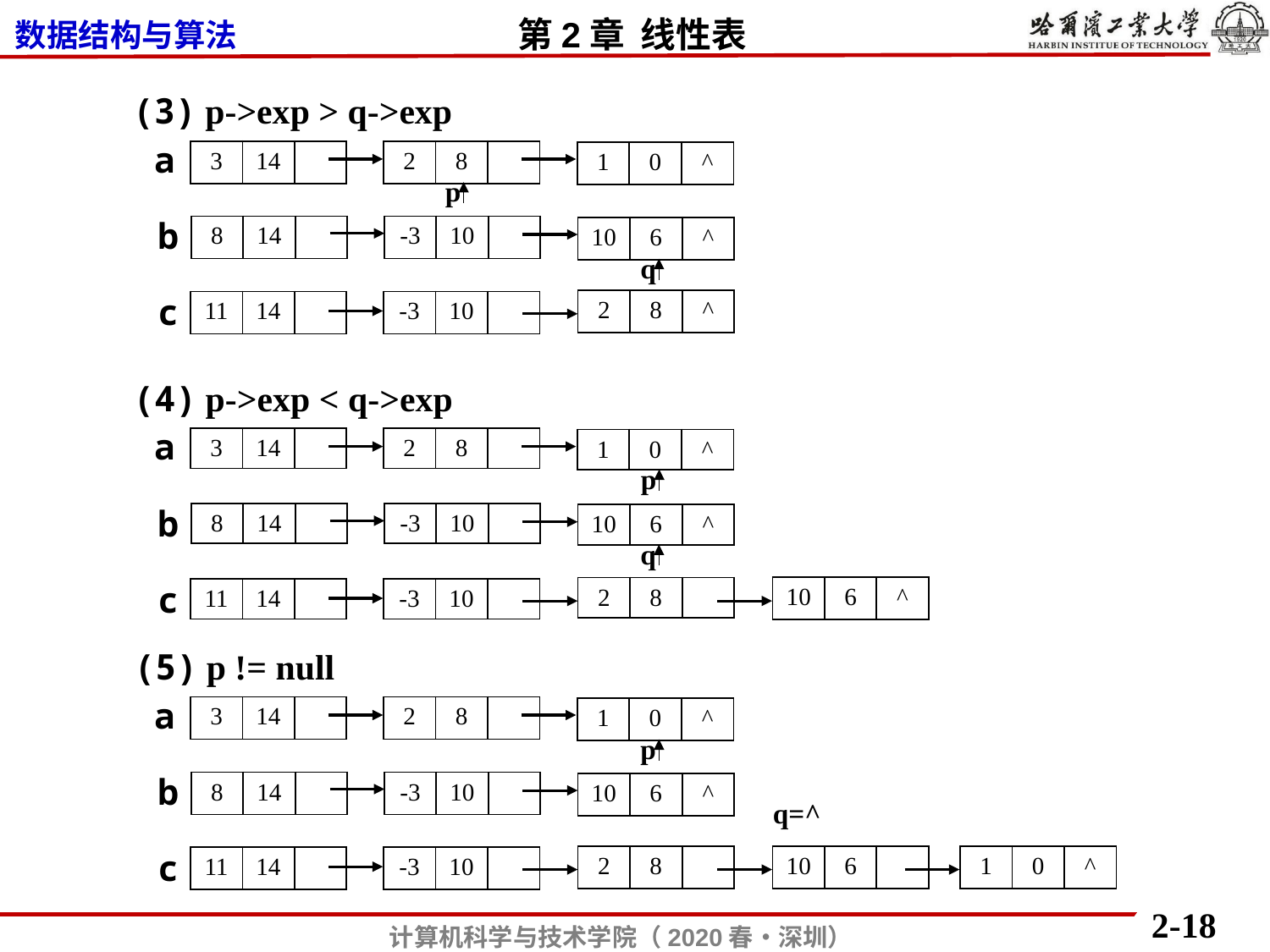

(3) p->exp > q->exp

a
| 3 | 14 |  |
| --- | --- | --- |
| 2 | 8 |  |
| --- | --- | --- |
| 1 | 0 | ^ |
| --- | --- | --- |
p
b
| 8 | 14 |  |
| --- | --- | --- |
| -3 | 10 |  |
| --- | --- | --- |
| 10 | 6 | ^ |
| --- | --- | --- |
q
c
| 2 | 8 | ^ |
| --- | --- | --- |
| 11 | 14 |  |
| --- | --- | --- |
| -3 | 10 |  |
| --- | --- | --- |
(4) p->exp < q->exp

a
| 3 | 14 |  |
| --- | --- | --- |
| 2 | 8 |  |
| --- | --- | --- |
| 1 | 0 | ^ |
| --- | --- | --- |
p
b
| 8 | 14 |  |
| --- | --- | --- |
| -3 | 10 |  |
| --- | --- | --- |
| 10 | 6 | ^ |
| --- | --- | --- |
q
c
| 10 | 6 | ^ |
| --- | --- | --- |
| 2 | 8 |  |
| --- | --- | --- |
| 11 | 14 |  |
| --- | --- | --- |
| -3 | 10 |  |
| --- | --- | --- |
(5) p != null

a
| 3 | 14 |  |
| --- | --- | --- |
| 2 | 8 |  |
| --- | --- | --- |
| 1 | 0 | ^ |
| --- | --- | --- |
p
b
| 8 | 14 |  |
| --- | --- | --- |
| -3 | 10 |  |
| --- | --- | --- |
| 10 | 6 | ^ |
| --- | --- | --- |
q=^
c
| 10 | 6 |  |
| --- | --- | --- |
| 1 | 0 | ^ |
| --- | --- | --- |
| 2 | 8 |  |
| --- | --- | --- |
| 11 | 14 |  |
| --- | --- | --- |
| -3 | 10 |  |
| --- | --- | --- |